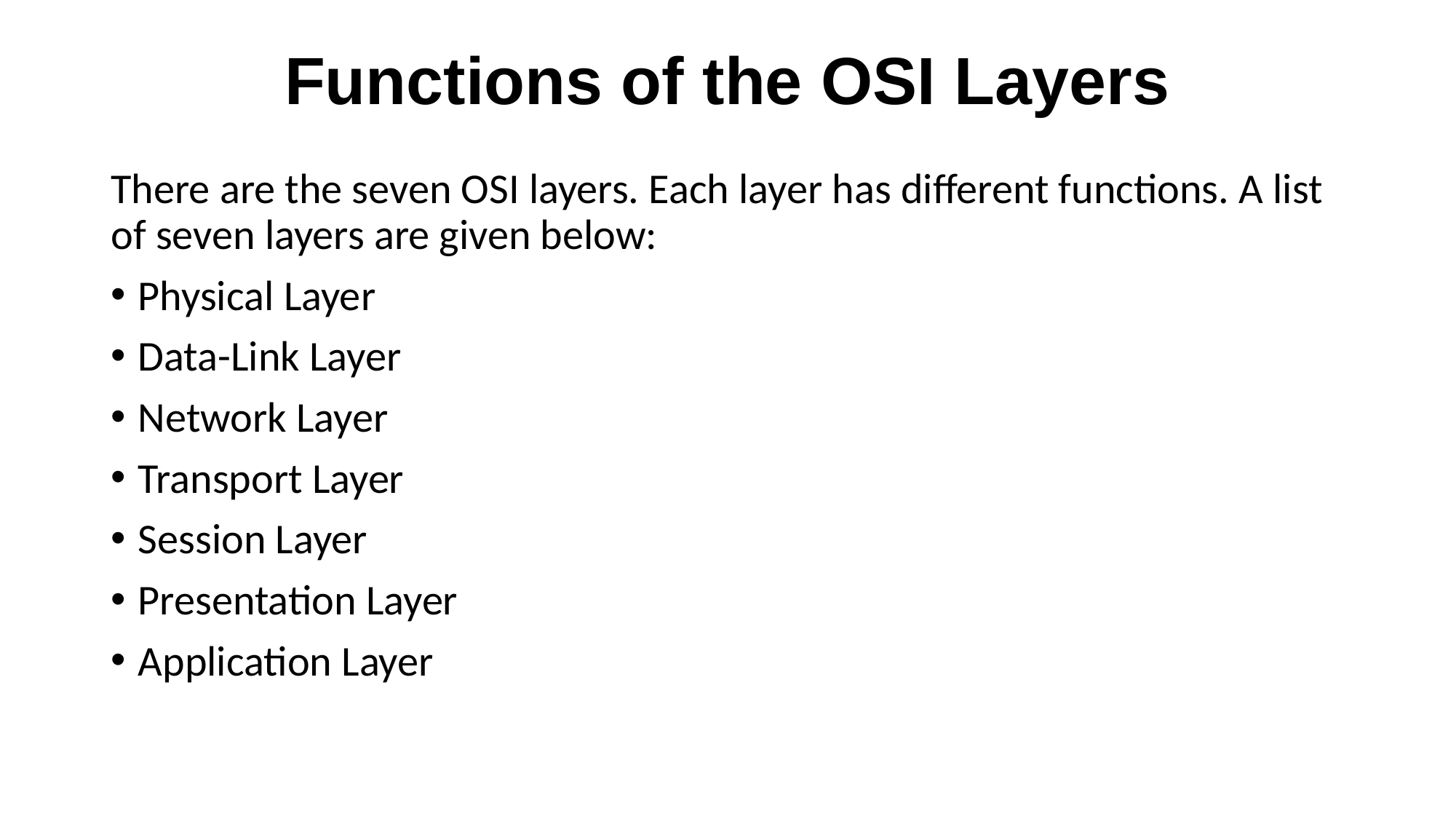

# Functions of the OSI Layers
There are the seven OSI layers. Each layer has different functions. A list of seven layers are given below:
Physical Layer
Data-Link Layer
Network Layer
Transport Layer
Session Layer
Presentation Layer
Application Layer